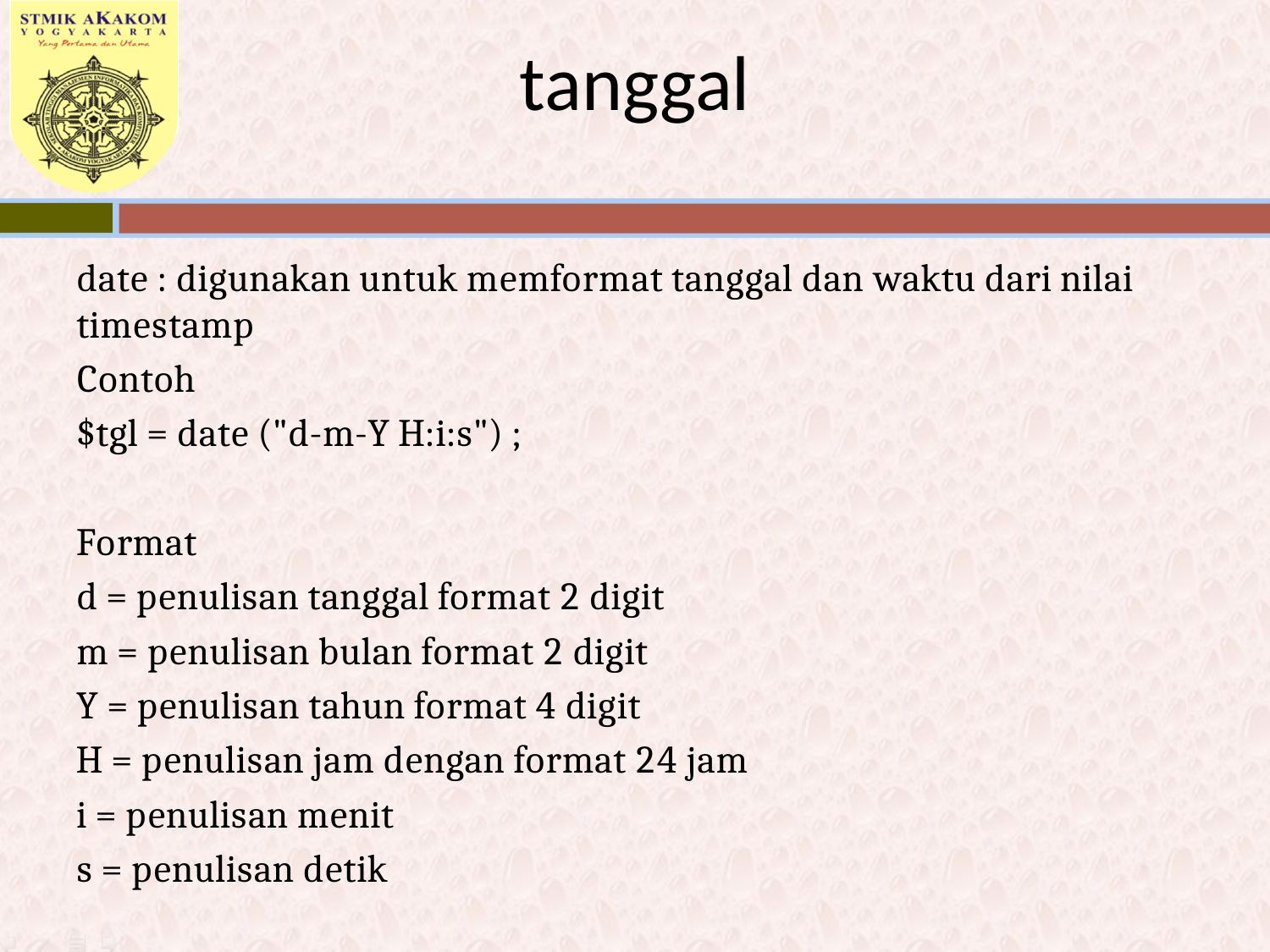

# tanggal
date : digunakan untuk memformat tanggal dan waktu dari nilai timestamp
Contoh
$tgl = date ("d-m-Y H:i:s") ;

Format
d = penulisan tanggal format 2 digit
m = penulisan bulan format 2 digit
Y = penulisan tahun format 4 digit
H = penulisan jam dengan format 24 jam
i = penulisan menit
s = penulisan detik